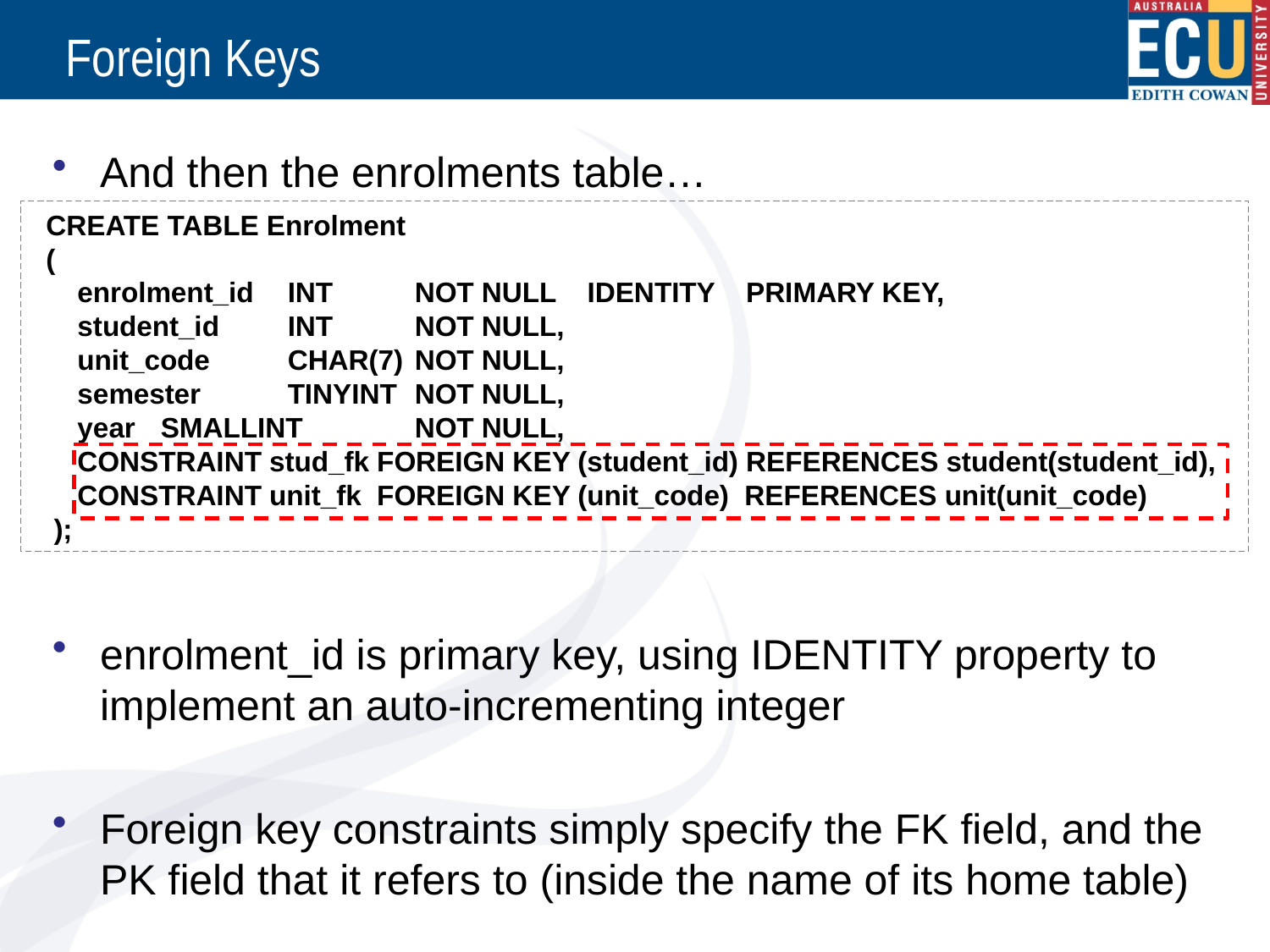

# Foreign Keys
And then the enrolments table…

enrolment_id is primary key, using IDENTITY property to implement an auto-incrementing integer

Foreign key constraints simply specify the FK field, and the PK field that it refers to (inside the name of its home table)
CREATE TABLE Enrolment
(
    enrolment_id   	INT 	NOT NULL    IDENTITY    PRIMARY KEY,
    student_id	INT 	NOT NULL,
    unit_code    	CHAR(7)	NOT NULL,
    semester	TINYINT 	NOT NULL,
    year	SMALLINT 	NOT NULL,
    CONSTRAINT stud_fk FOREIGN KEY (student_id) REFERENCES student(student_id),
    CONSTRAINT unit_fk  FOREIGN KEY (unit_code)  REFERENCES unit(unit_code)
 );